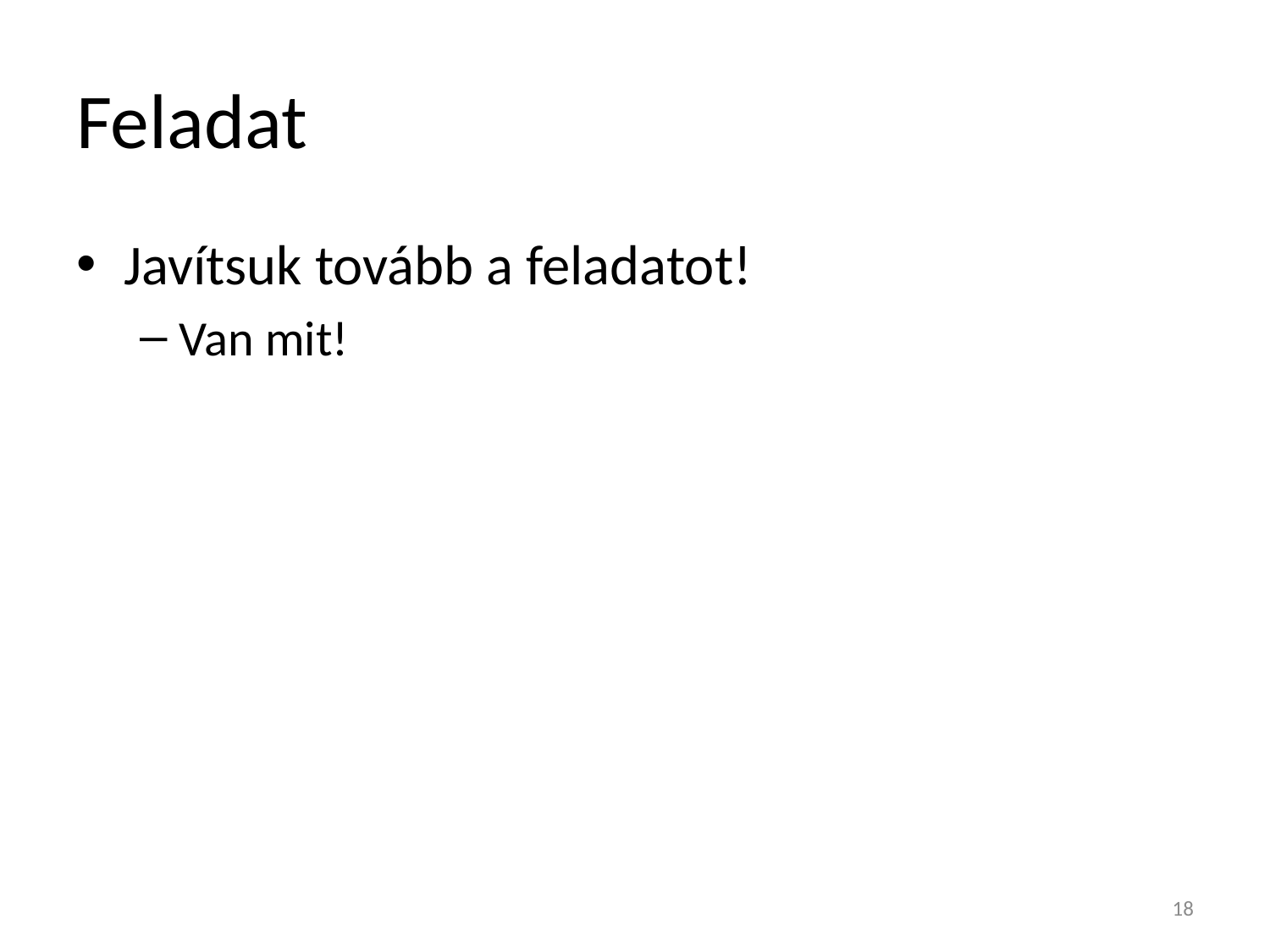

# Feladat
Javítsuk tovább a feladatot!
Van mit!
18